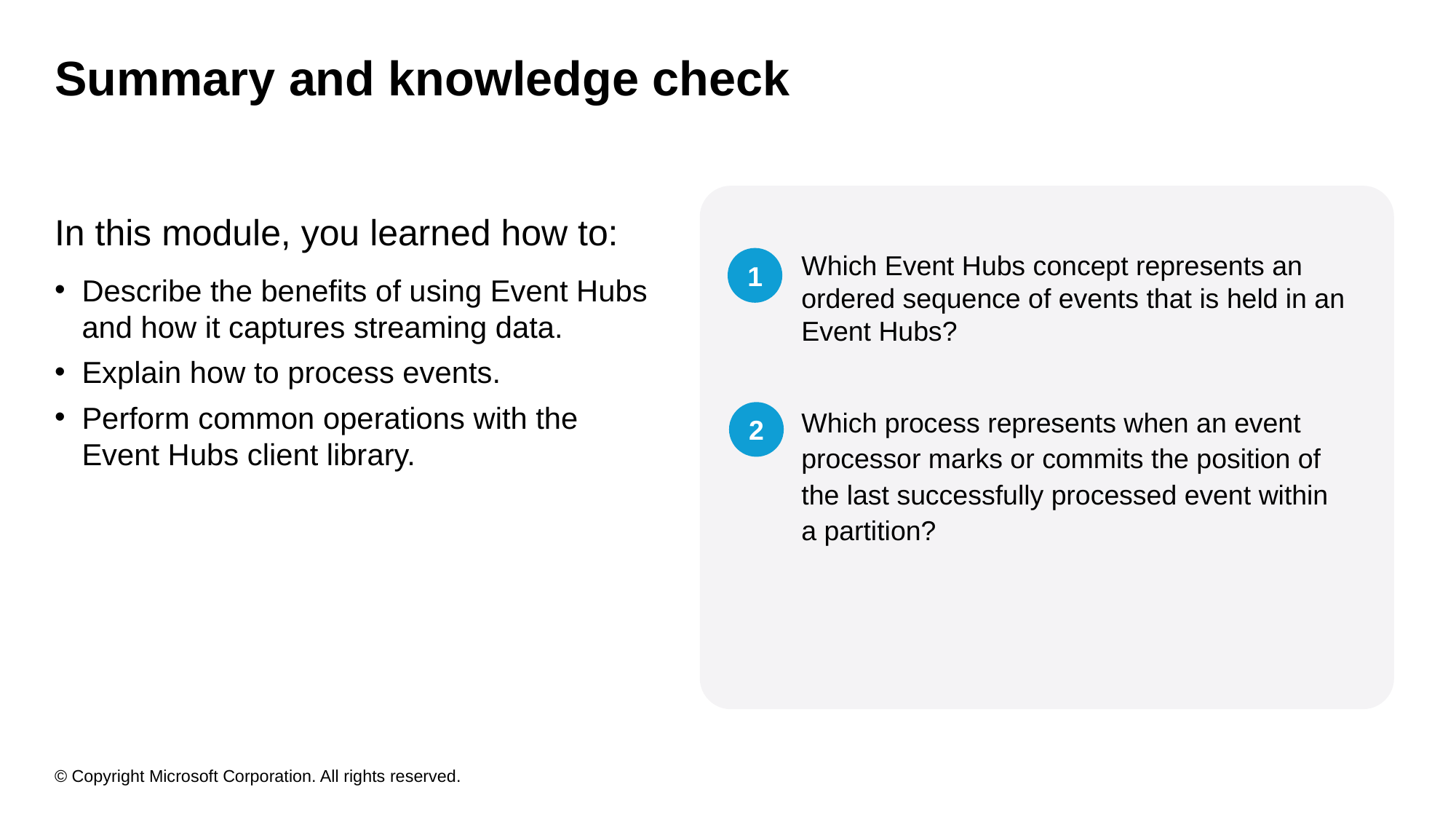

# Summary and knowledge check
In this module, you learned how to:
Describe the benefits of using Event Hubs and how it captures streaming data.
Explain how to process events.
Perform common operations with the Event Hubs client library.
1
Which Event Hubs concept represents an ordered sequence of events that is held in an Event Hubs?
2
Which process represents when an event processor marks or commits the position of the last successfully processed event within a partition?